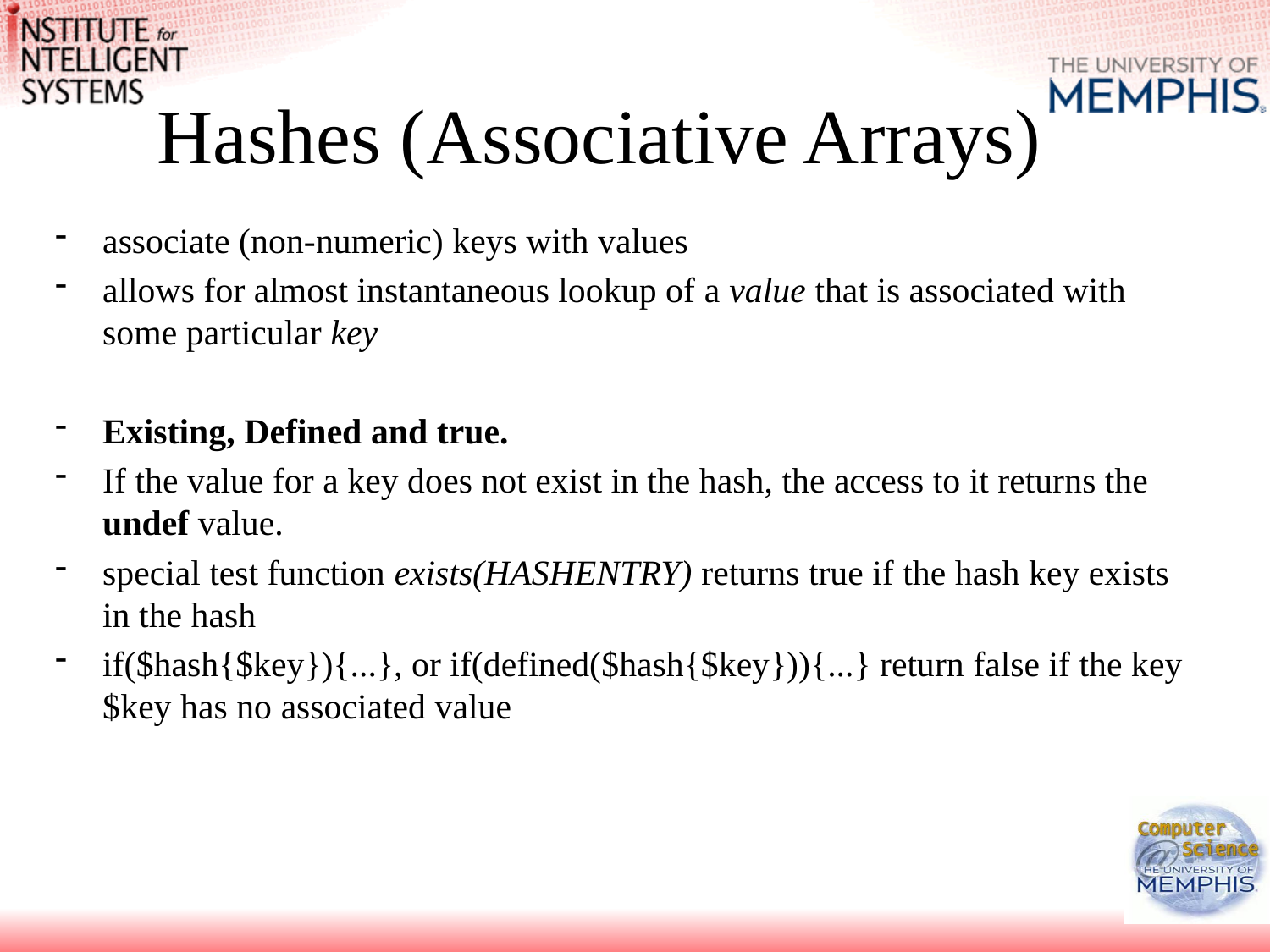

# Hashes (Associative Arrays)
associate (non-numeric) keys with values
allows for almost instantaneous lookup of a value that is associated with some particular key

Existing, Defined and true.
If the value for a key does not exist in the hash, the access to it returns the undef value.
special test function exists(HASHENTRY) returns true if the hash key exists in the hash
if($hash{$key}){...}, or if(defined($hash{$key})){...} return false if the key $key has no associated value